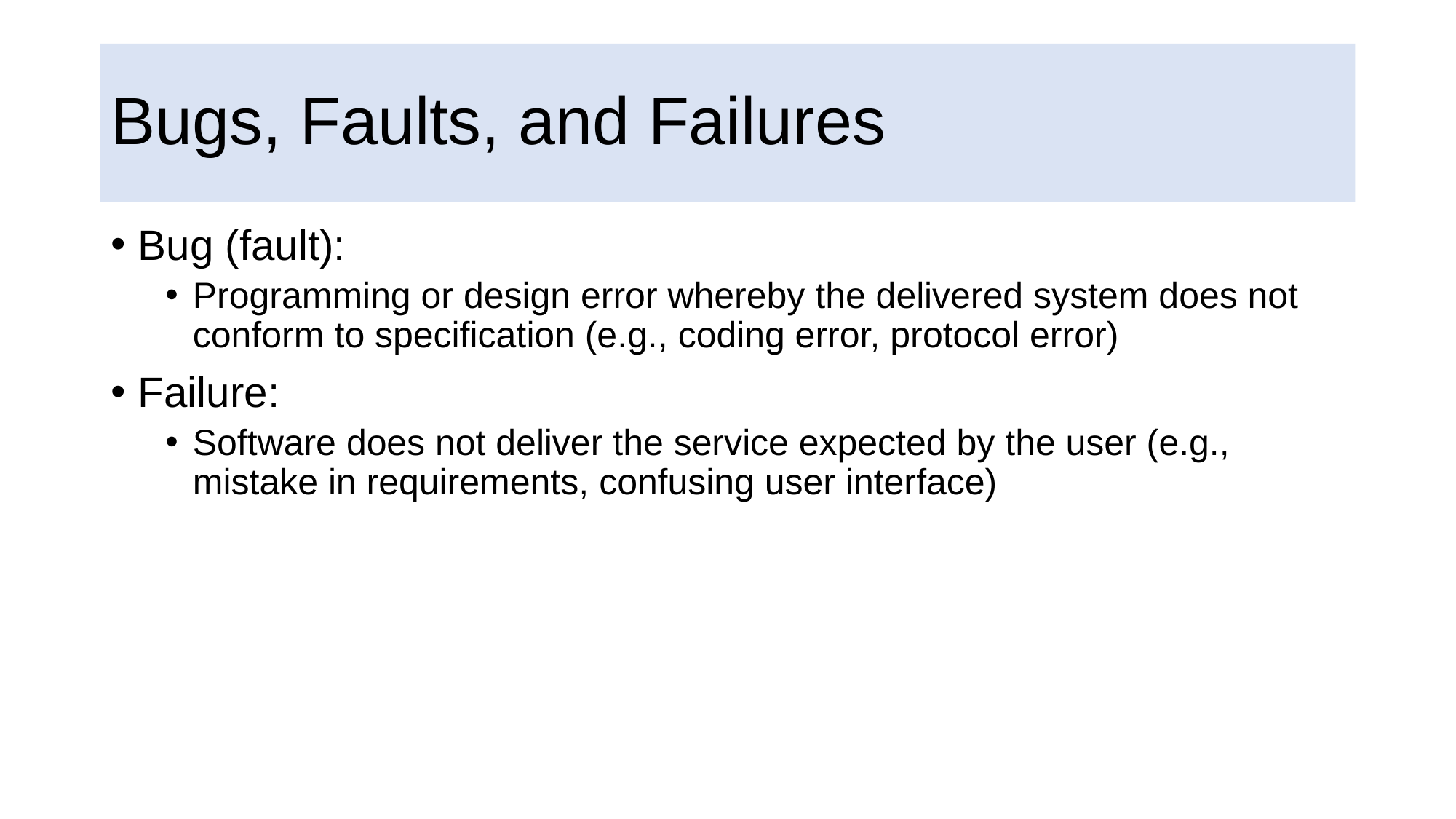

# Bugs, Faults, and Failures
Bug (fault):
Programming or design error whereby the delivered system does not conform to speciﬁcation (e.g., coding error, protocol error)
Failure:
Software does not deliver the service expected by the user (e.g., mistake in requirements, confusing user interface)